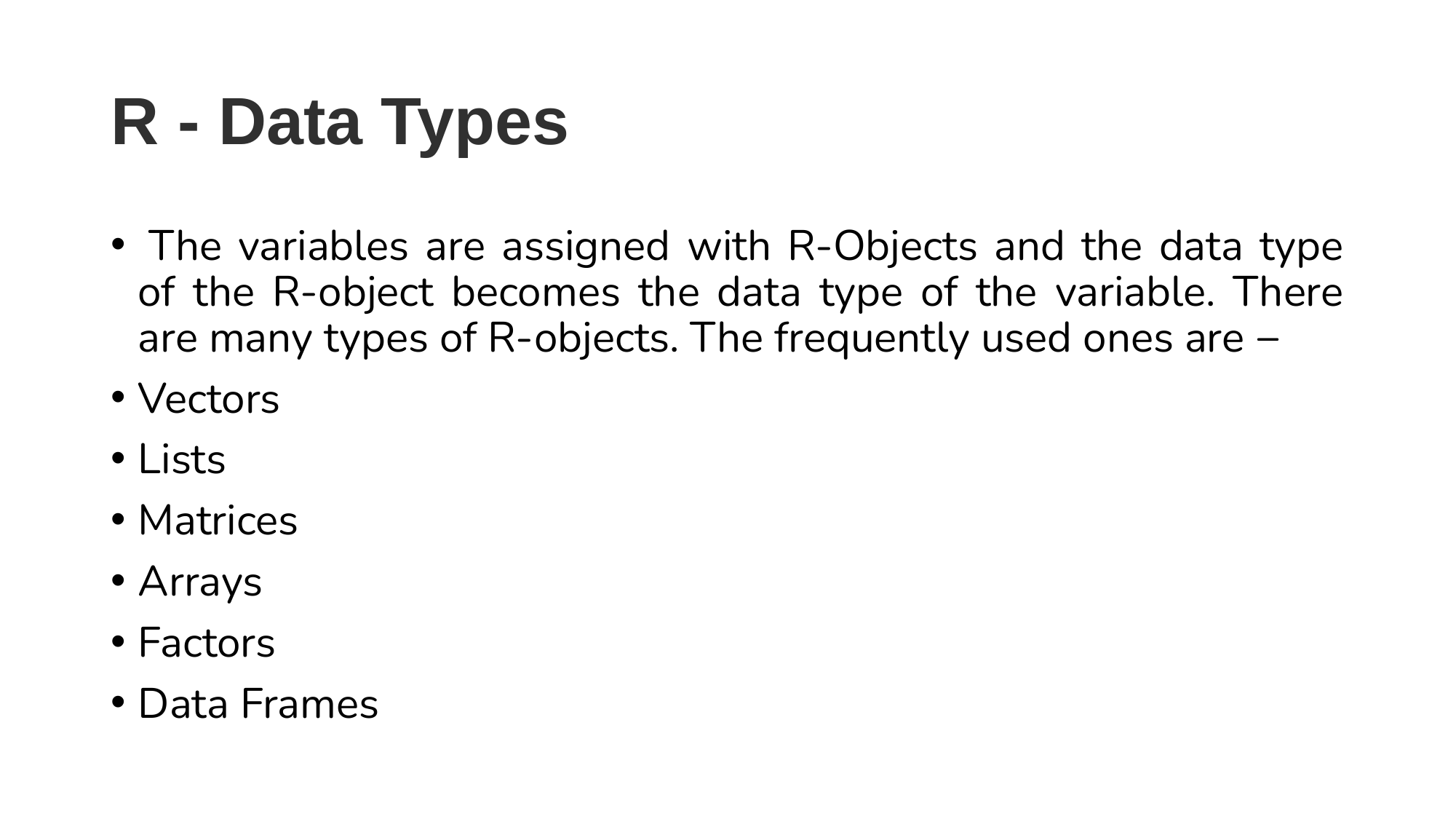

# R - Data Types
 The variables are assigned with R-Objects and the data type of the R-object becomes the data type of the variable. There are many types of R-objects. The frequently used ones are −
Vectors
Lists
Matrices
Arrays
Factors
Data Frames